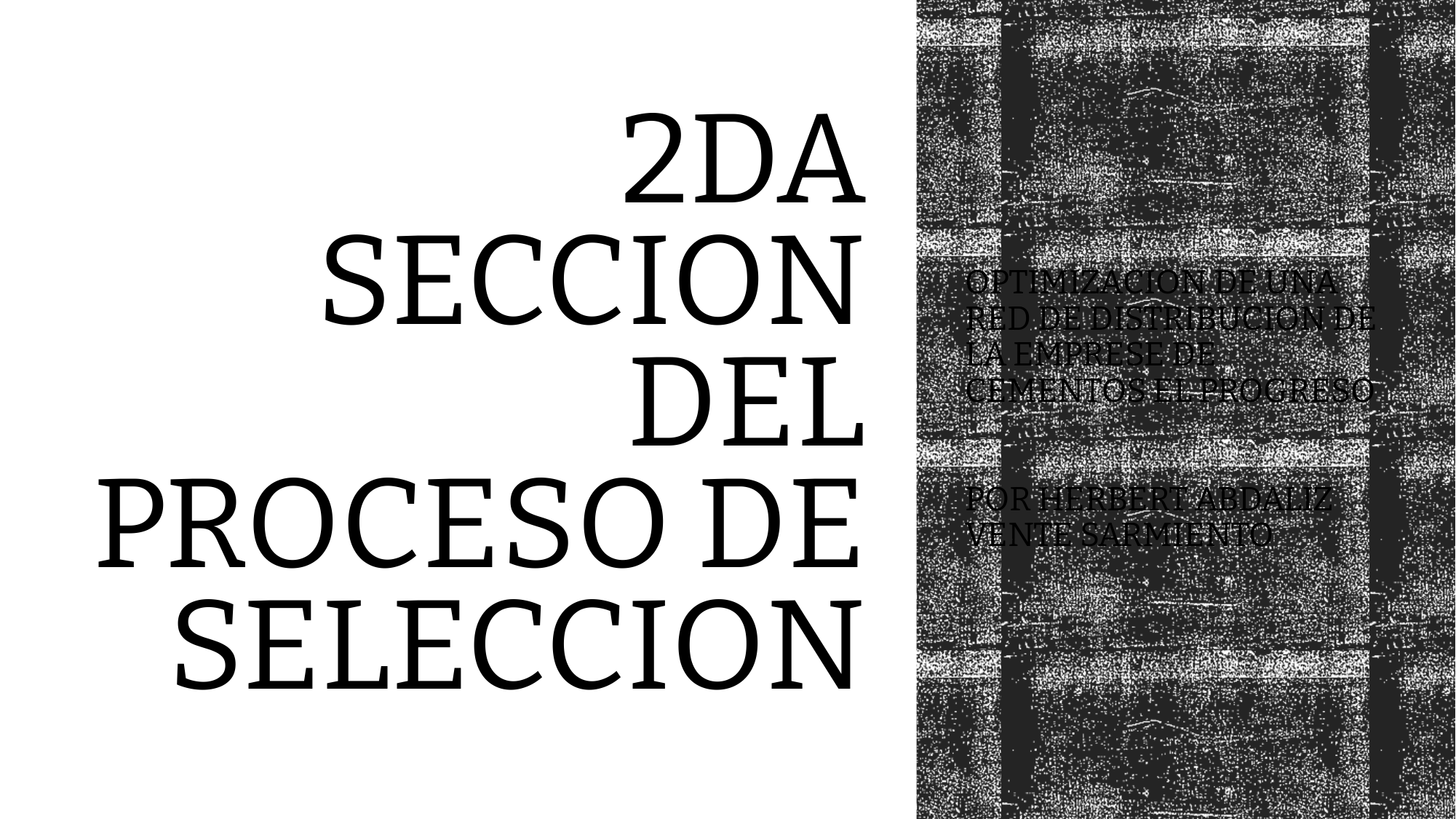

OPTIMIZACION DE UNA RED DE DISTRIBUCION DE LA EMPRESE DE CEMENTOS EL PROGRESO

POR HERBERT ABDALIZ VENTE SARMIENTO
# 2DA SECCION DEL PROCESO DE SELECCION